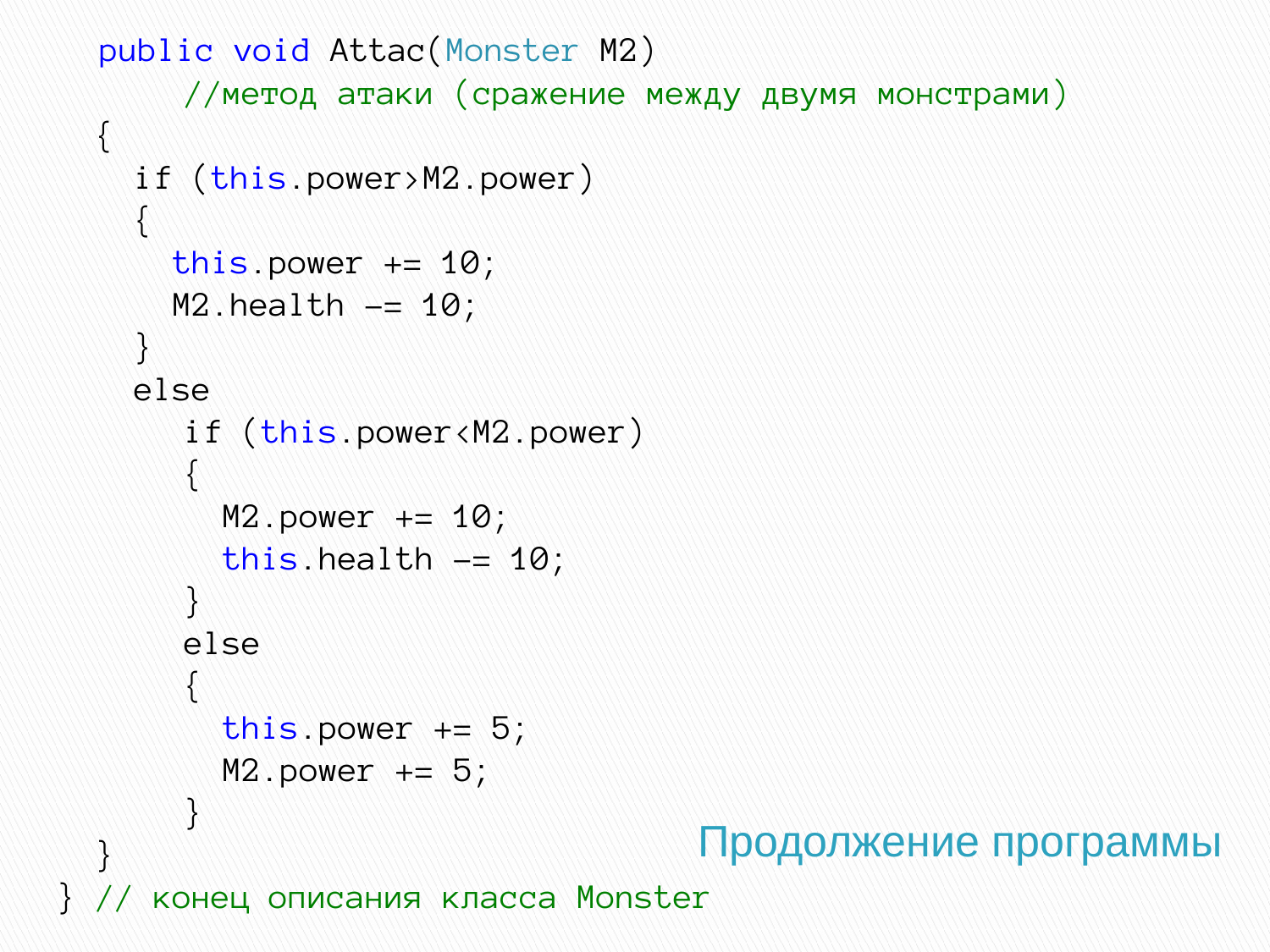

public void Attac(Monster M2)
	//метод атаки (сражение между двумя монстрами)
  {
    if (this.power>M2.power)
    {
      this.power += 10;
      M2.health -= 10;
    }
    else
 	if (this.power<M2.power)
  	{
   	  M2.power += 10;
   	  this.health -= 10;
  	}
	else
	{
	  this.power += 5;
	  M2.power += 5;
	}
  }
} // конец описания класса Monster

# Продолжение программы